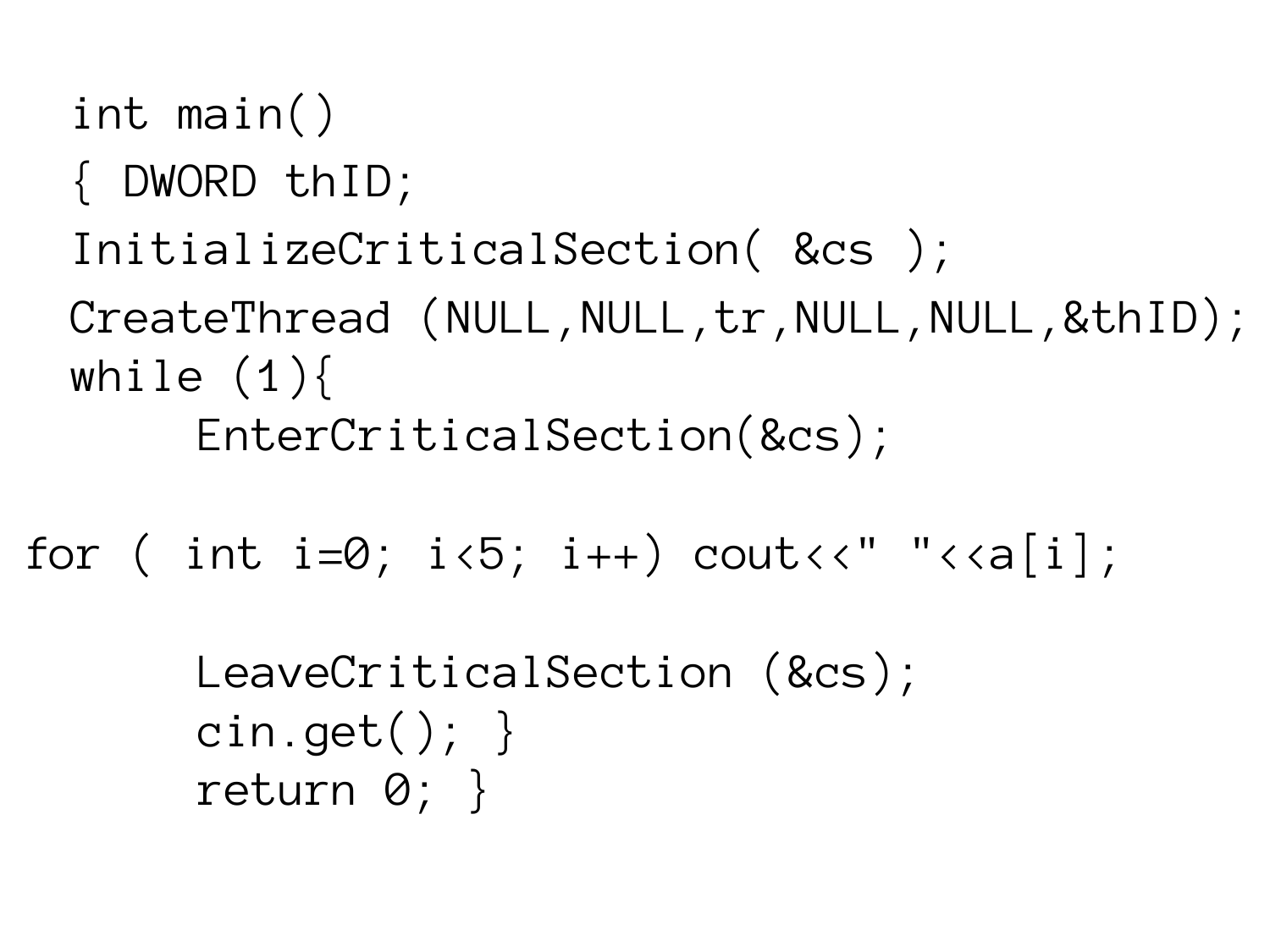

int main()
{ DWORD thID;
InitializeCriticalSection( &cs );
CreateThread (NULL,NULL,tr,NULL,NULL,&thID);
while (1){
	EnterCriticalSection(&cs);

for ( int i=0; i<5; i++) cout<<" "<<a[i];

	LeaveCriticalSection (&cs);
	cin.get(); }
	return 0; }